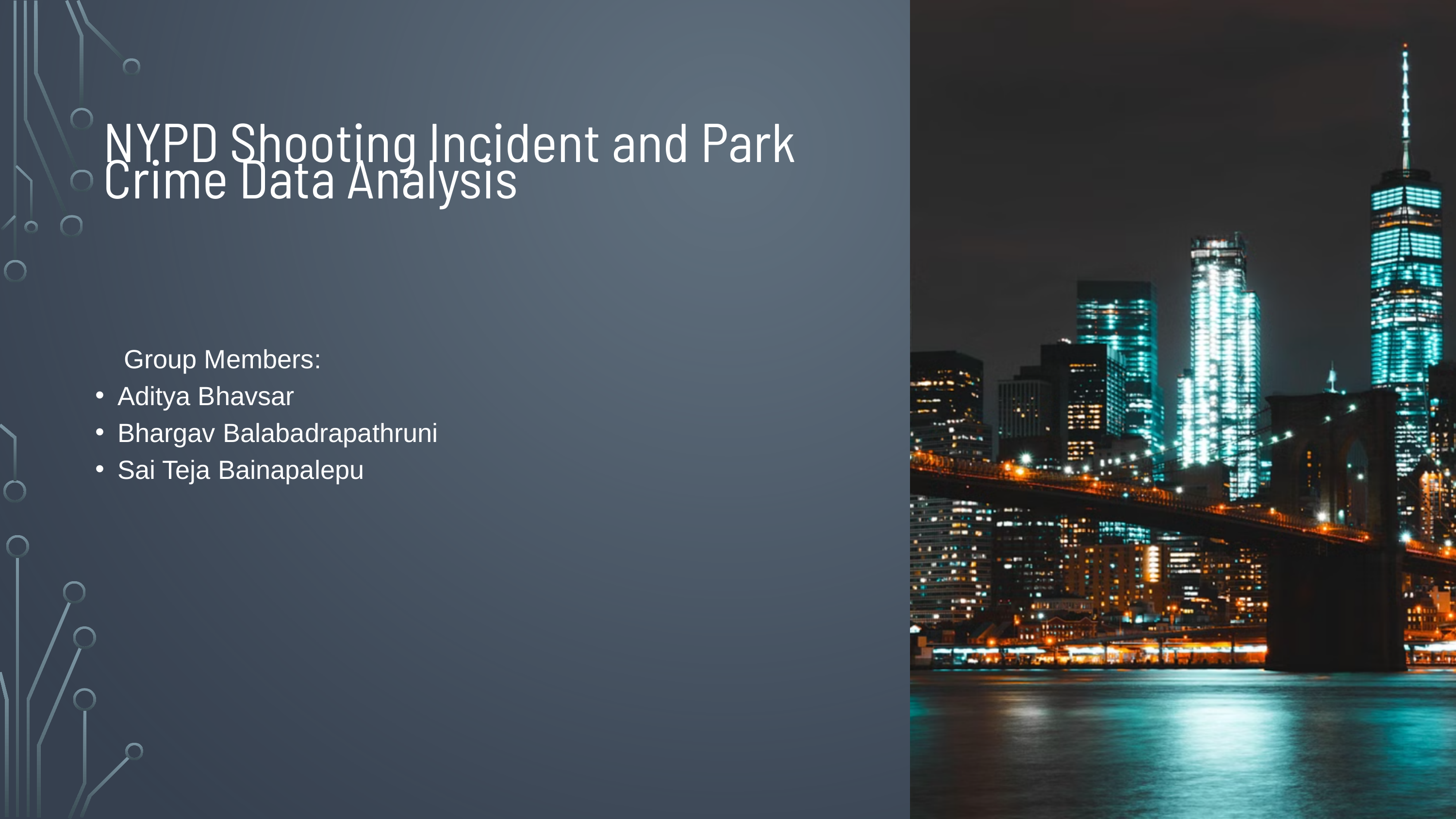

NYPD Shooting Incident and Park Crime Data Analysis
       Group Members:
Aditya Bhavsar
Bhargav Balabadrapathruni
Sai Teja Bainapalepu